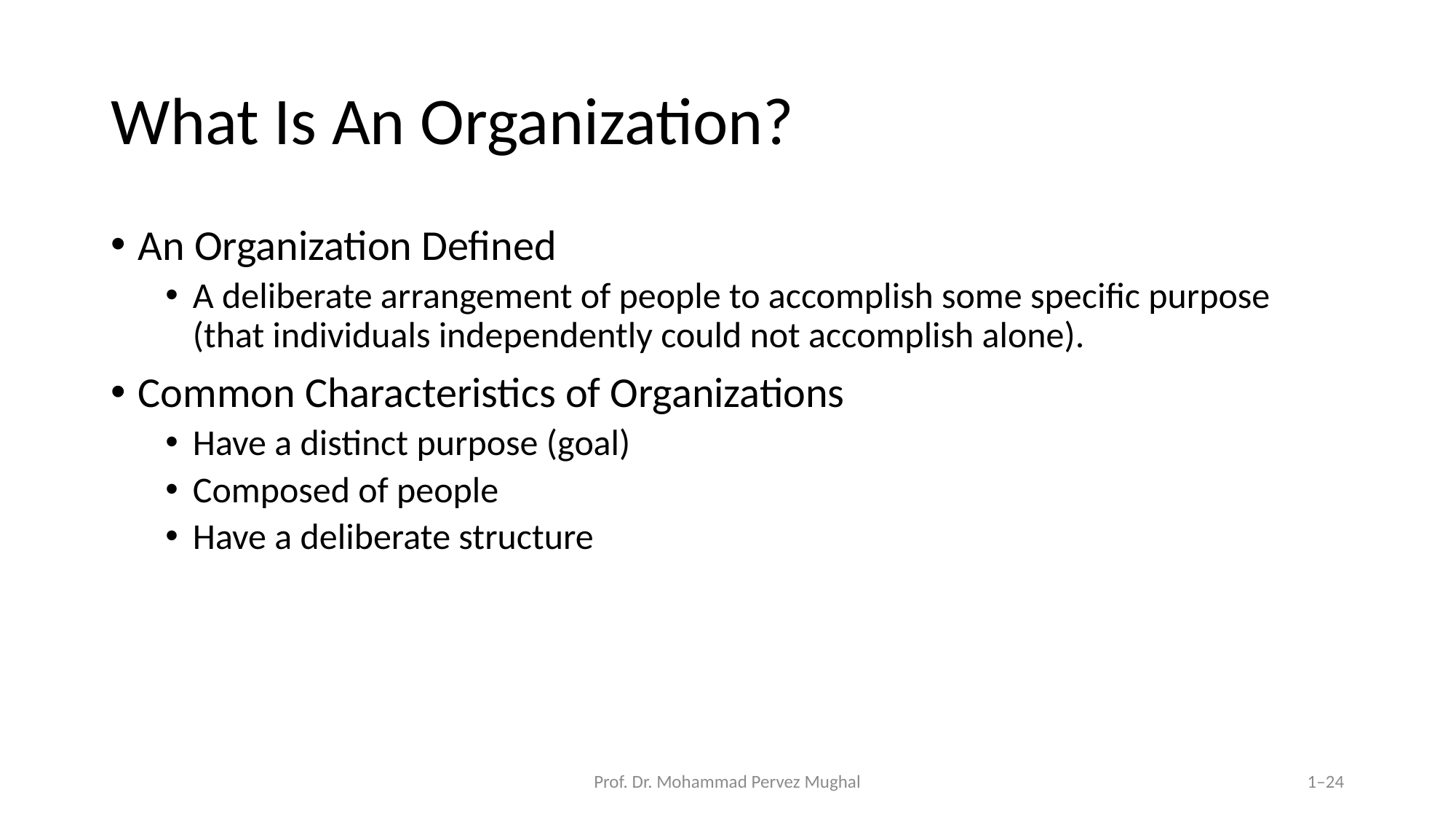

# What Is An Organization?
An Organization Defined
A deliberate arrangement of people to accomplish some specific purpose (that individuals independently could not accomplish alone).
Common Characteristics of Organizations
Have a distinct purpose (goal)
Composed of people
Have a deliberate structure
Prof. Dr. Mohammad Pervez Mughal
1–24